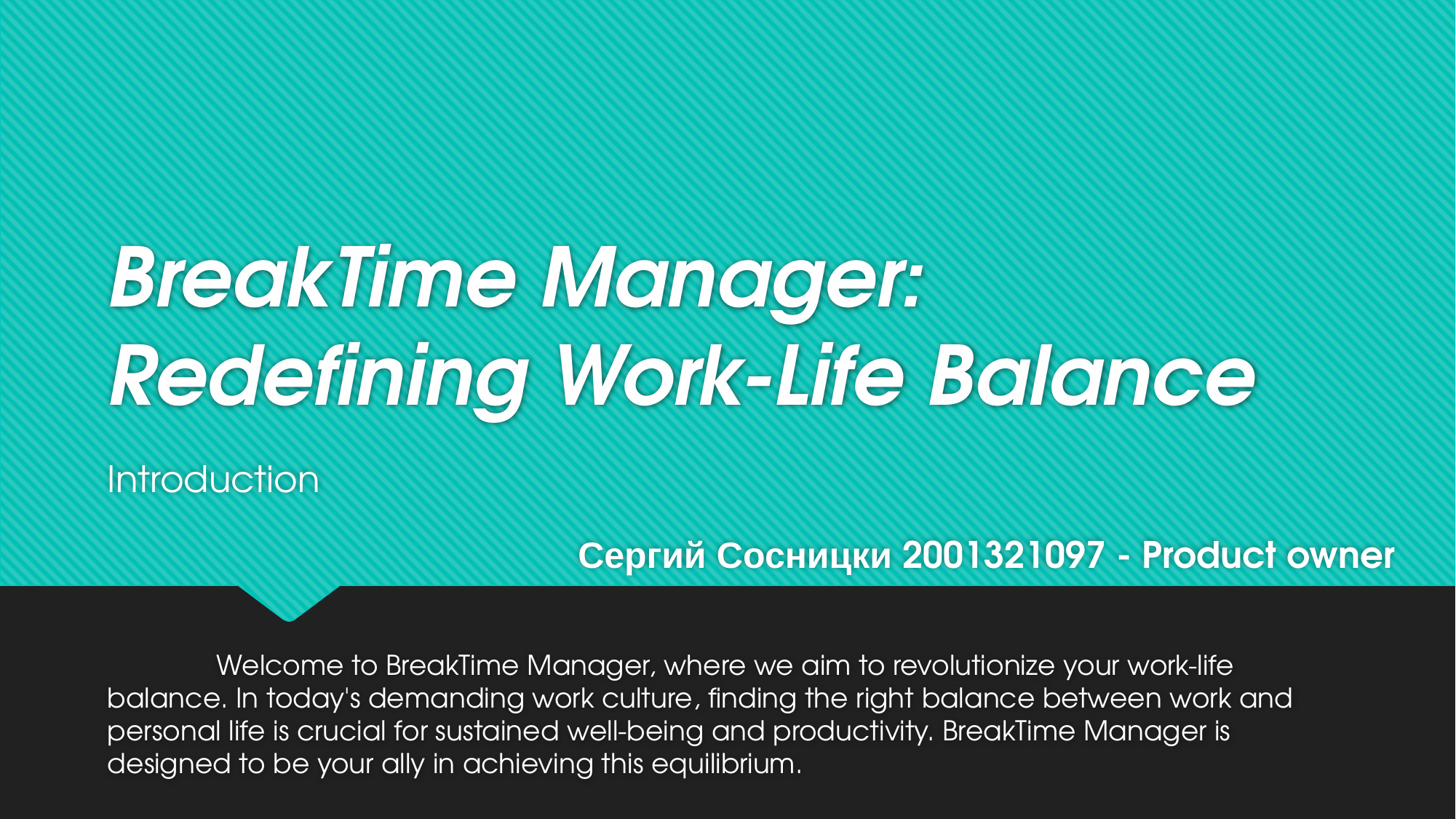

# BreakTime Manager: Redefining Work-Life Balance
Introduction
Сергий Сосницки 2001321097 - Product owner

	Welcome to BreakTime Manager, where we aim to revolutionize your work-life balance. In today's demanding work culture, finding the right balance between work and personal life is crucial for sustained well-being and productivity. BreakTime Manager is designed to be your ally in achieving this equilibrium.